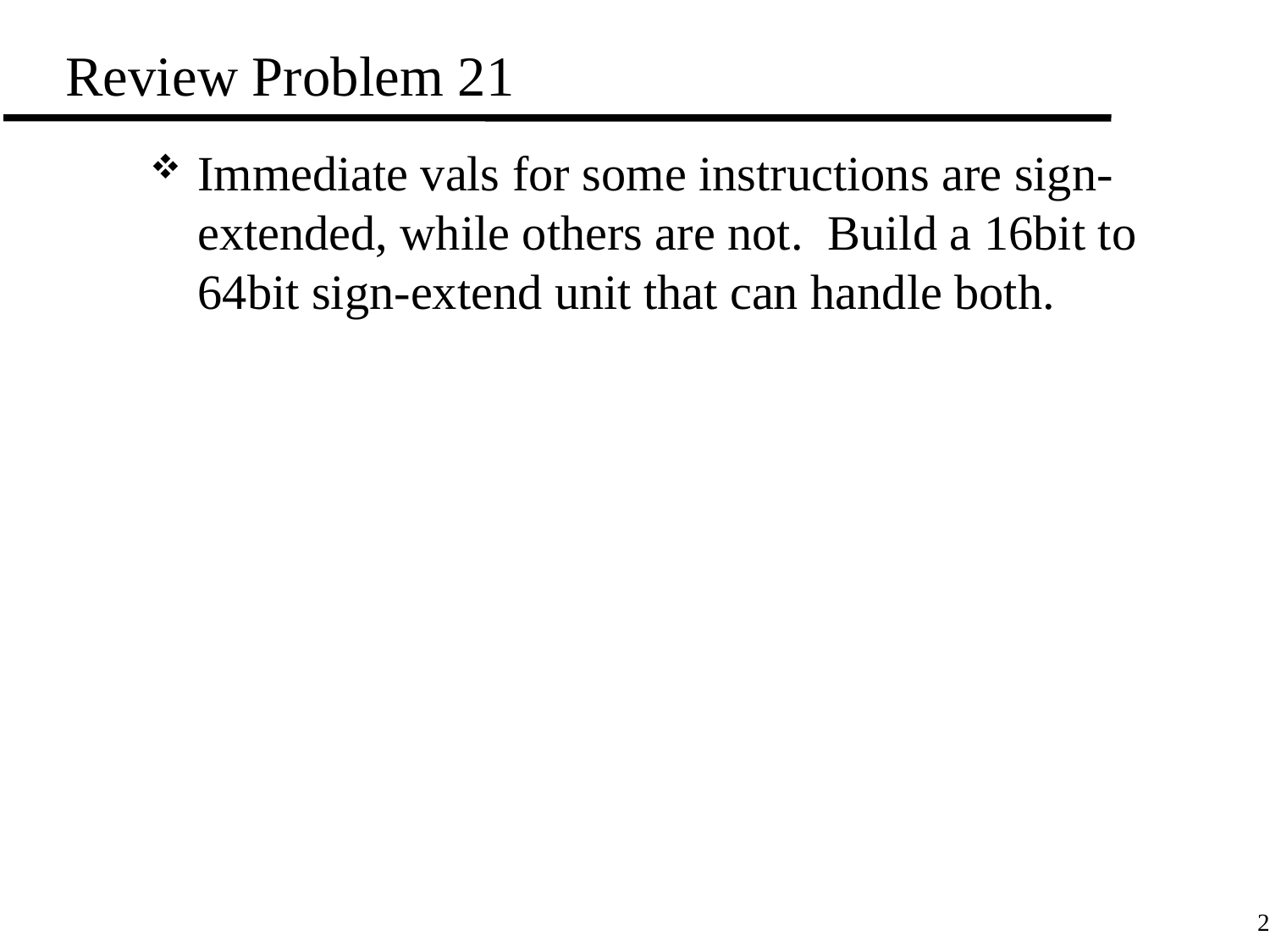

# Review Problem 21
Immediate vals for some instructions are sign-extended, while others are not.  Build a 16bit to 64bit sign-extend unit that can handle both.